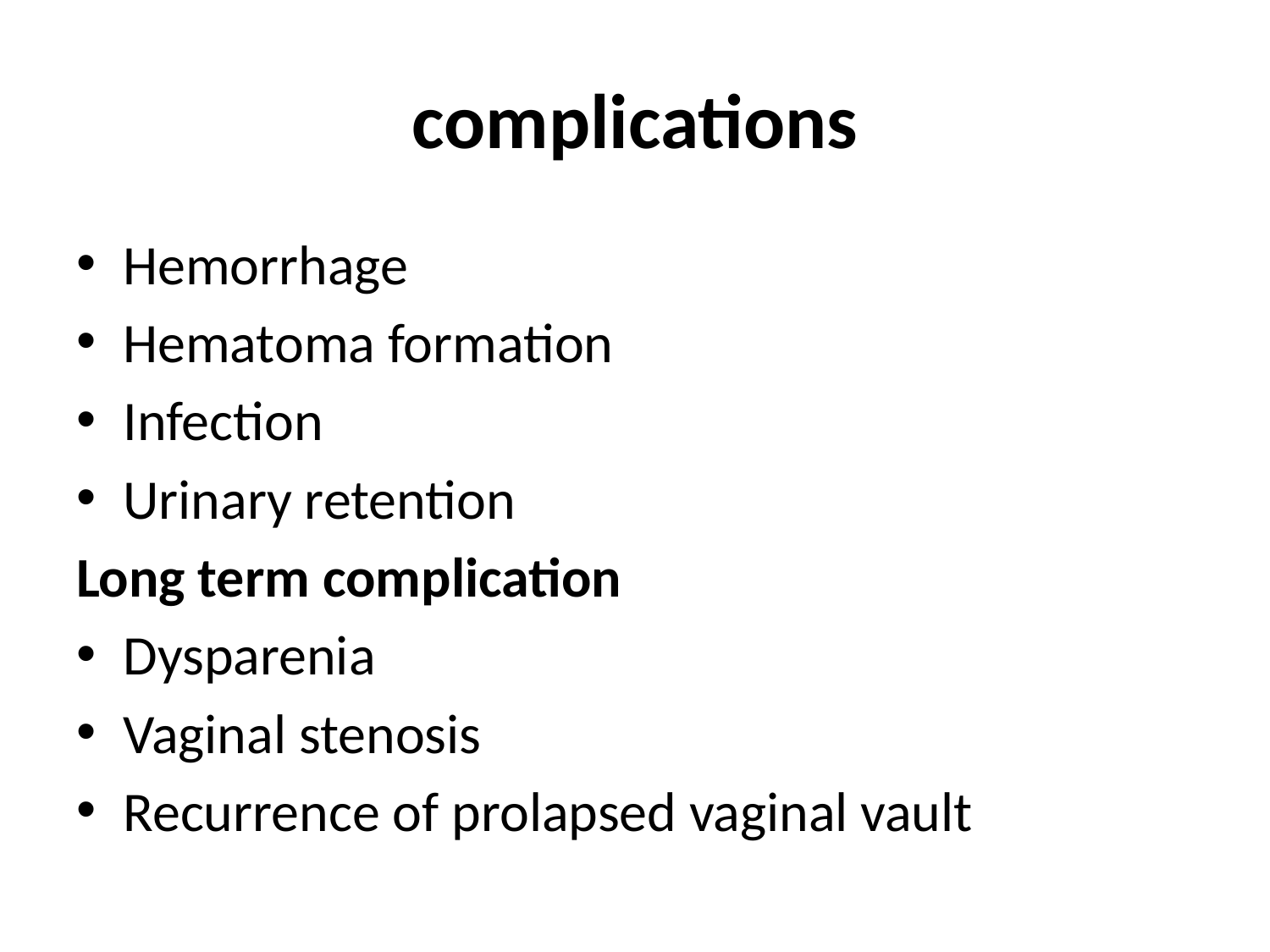

# complications
Hemorrhage
Hematoma formation
Infection
Urinary retention
Long term complication
Dysparenia
Vaginal stenosis
Recurrence of prolapsed vaginal vault